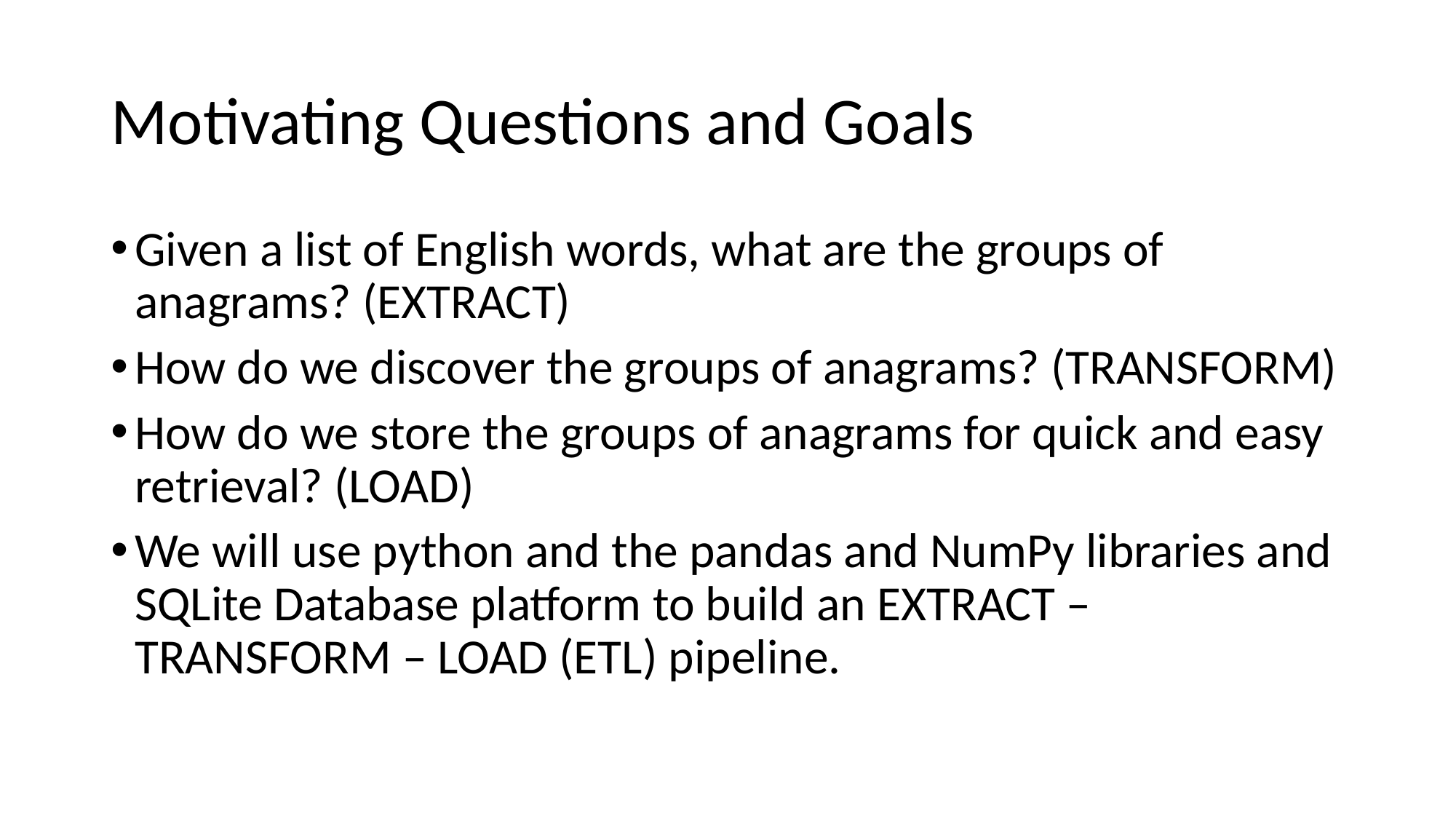

# Motivating Questions and Goals
Given a list of English words, what are the groups of anagrams? (EXTRACT)
How do we discover the groups of anagrams? (TRANSFORM)
How do we store the groups of anagrams for quick and easy retrieval? (LOAD)
We will use python and the pandas and NumPy libraries and SQLite Database platform to build an EXTRACT – TRANSFORM – LOAD (ETL) pipeline.